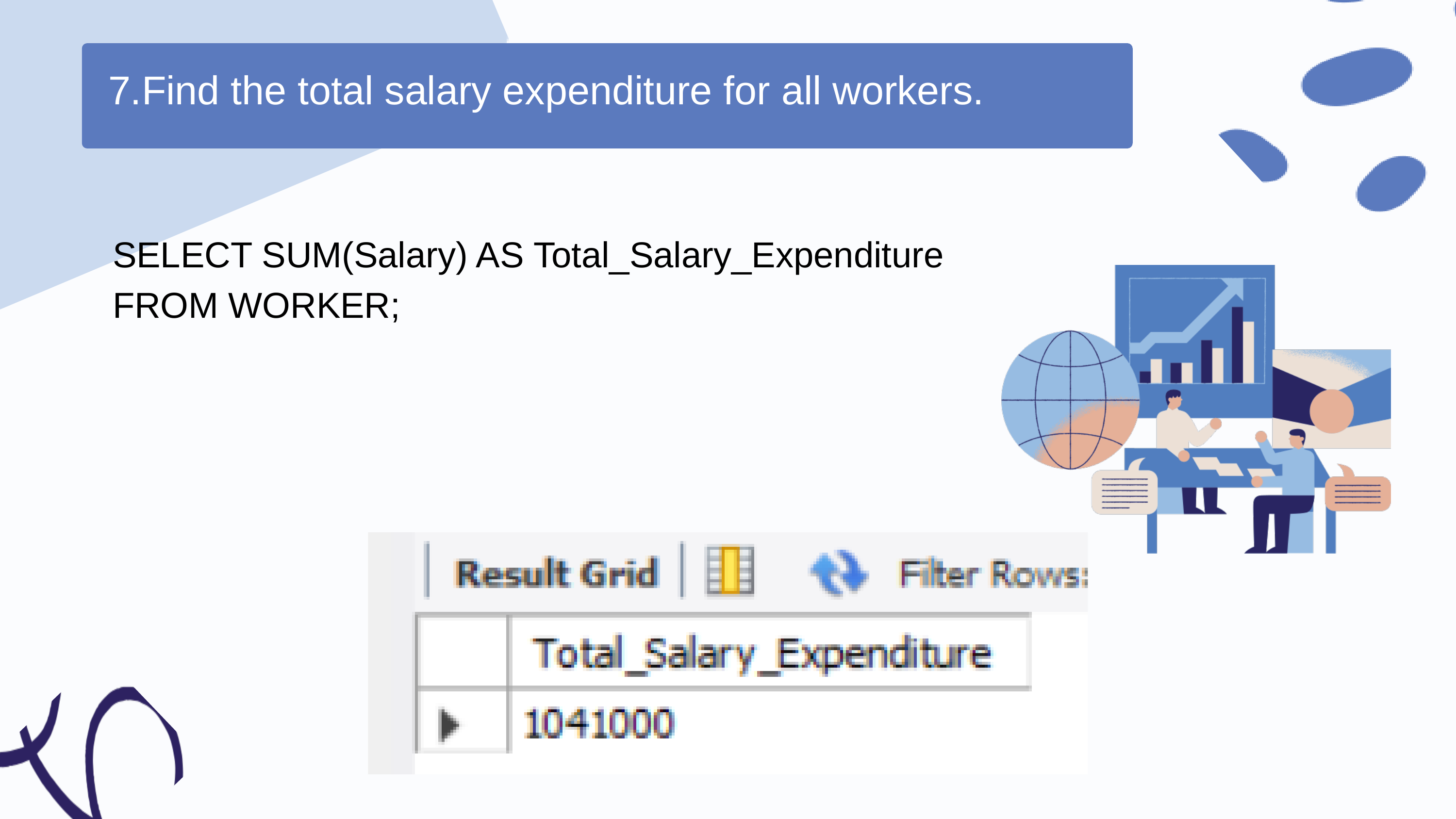

7.Find the total salary expenditure for all workers.
SELECT SUM(Salary) AS Total_Salary_Expenditure
FROM WORKER;